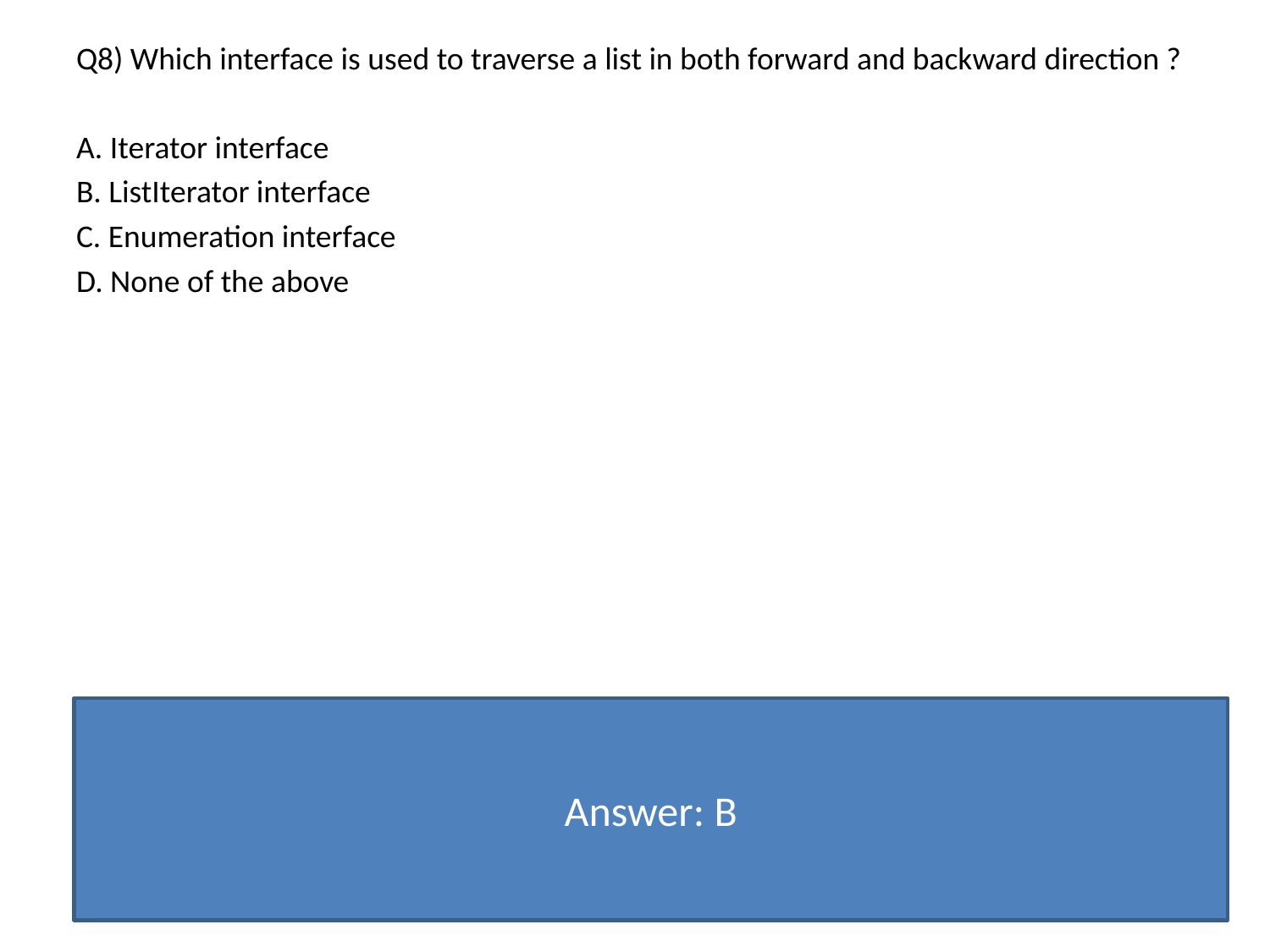

Q8) Which interface is used to traverse a list in both forward and backward direction ?

A. Iterator interface
B. ListIterator interface
C. Enumeration interface
D. None of the above

Answer: B